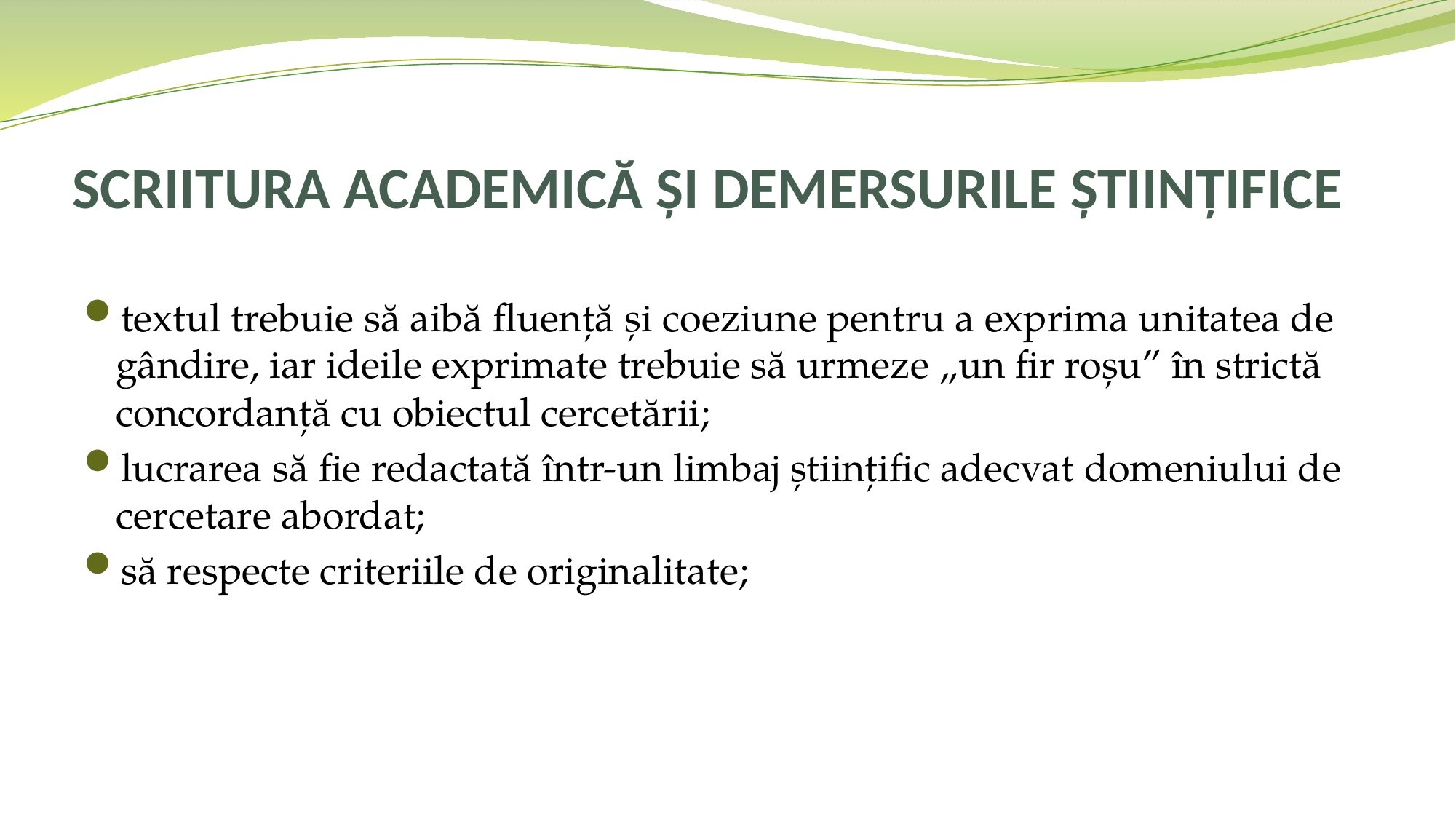

# SCRIITURA ACADEMICĂ ȘI DEMERSURILE ȘTIINȚIFICE

textul trebuie să aibă fluență și coeziune pentru a exprima unitatea de gândire, iar ideile exprimate trebuie să urmeze „un fir roșu” în strictă concordanță cu obiectul cercetării;
lucrarea să fie redactată într-un limbaj științific adecvat domeniului de cercetare abordat;
să respecte criteriile de originalitate;